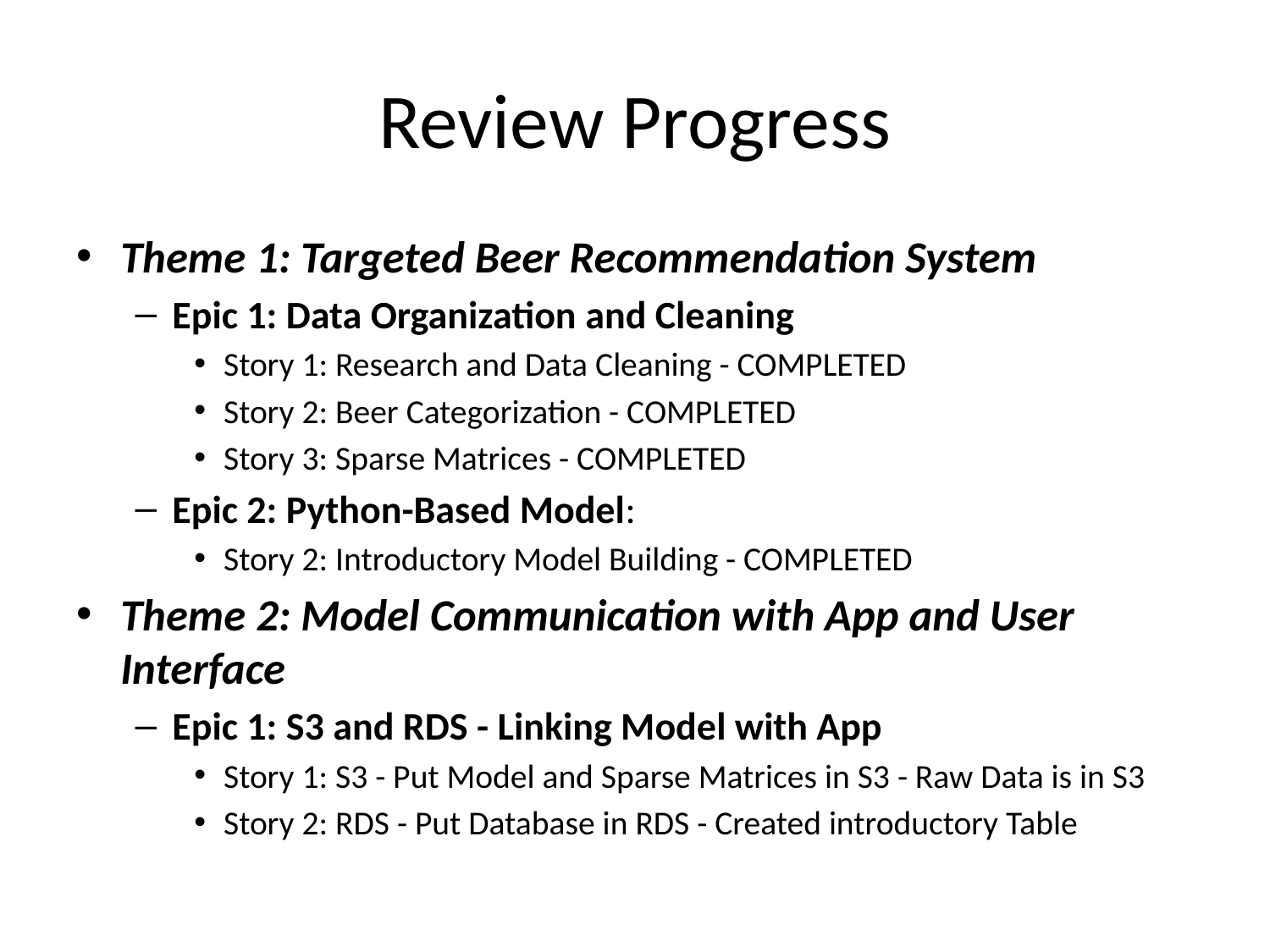

# Review Progress
Theme 1: Targeted Beer Recommendation System
Epic 1: Data Organization and Cleaning
Story 1: Research and Data Cleaning - COMPLETED
Story 2: Beer Categorization - COMPLETED
Story 3: Sparse Matrices - COMPLETED
Epic 2: Python-Based Model:
Story 2: Introductory Model Building - COMPLETED
Theme 2: Model Communication with App and User Interface
Epic 1: S3 and RDS - Linking Model with App
Story 1: S3 - Put Model and Sparse Matrices in S3 - Raw Data is in S3
Story 2: RDS - Put Database in RDS - Created introductory Table